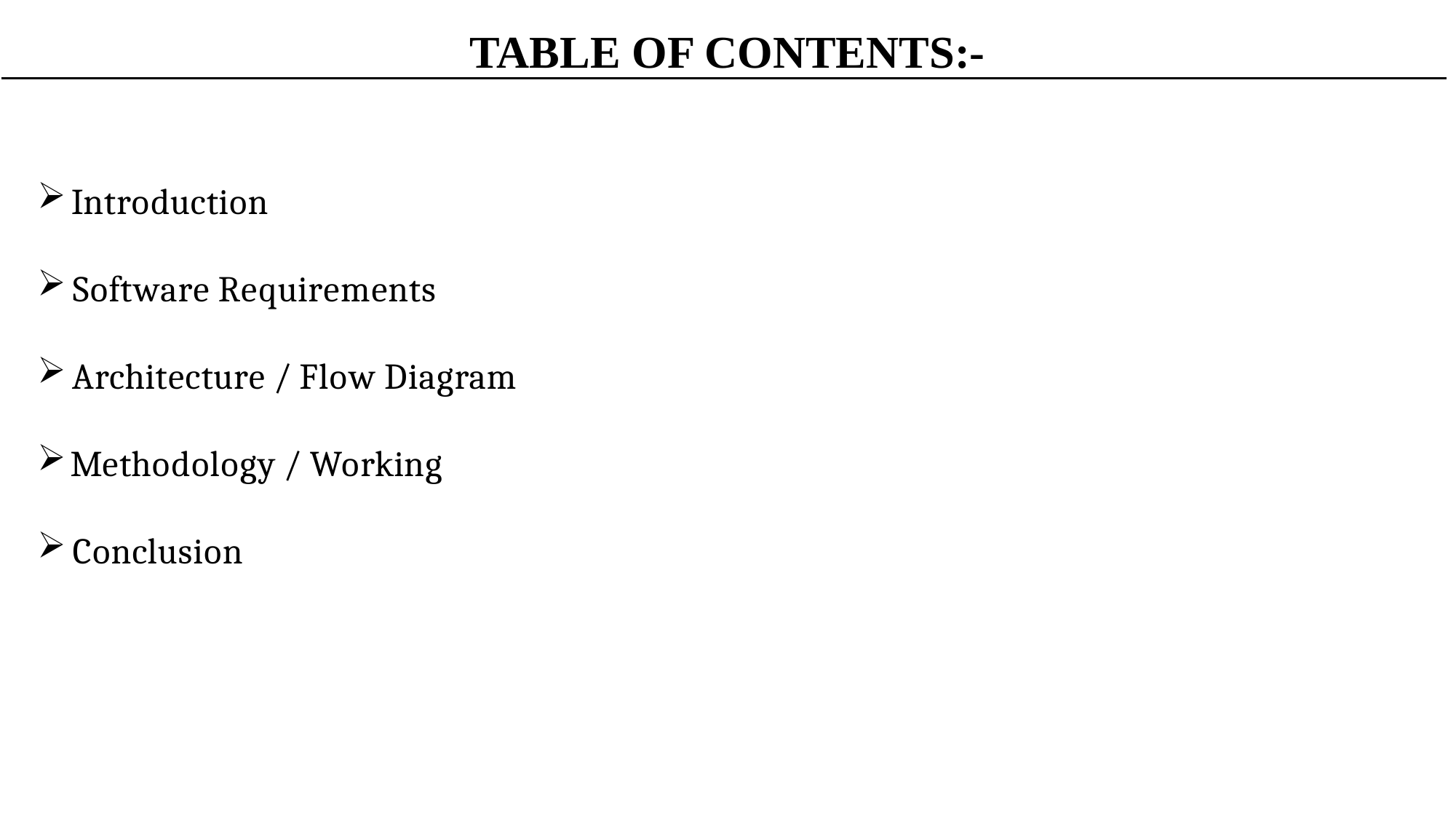

TABLE OF CONTENTS:-
Introduction

Software Requirements

Architecture / Flow Diagram

Methodology / Working

Conclusion